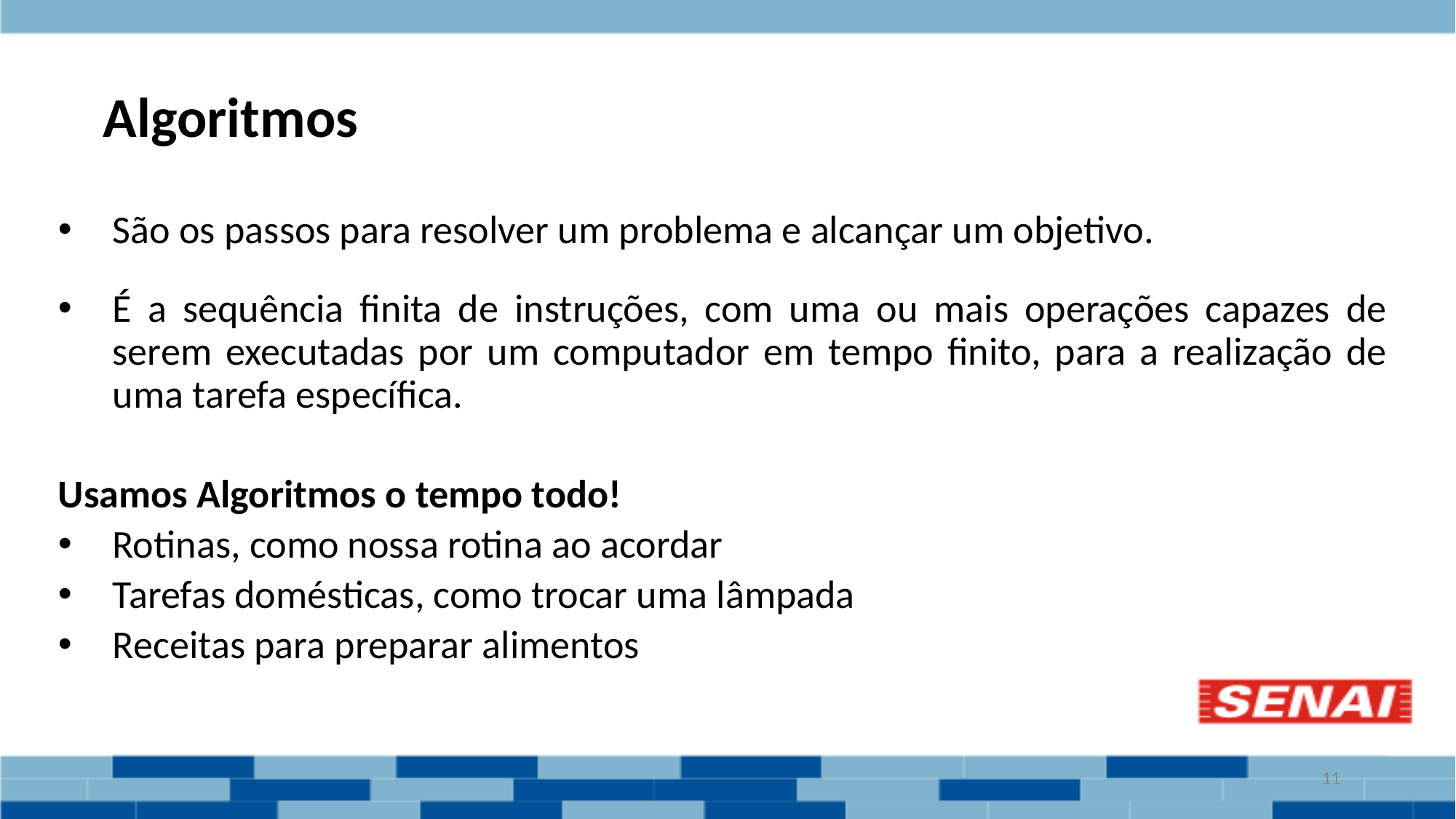

# Algoritmos
São os passos para resolver um problema e alcançar um objetivo.

É a sequência finita de instruções, com uma ou mais operações capazes de serem executadas por um computador em tempo finito, para a realização de uma tarefa específica.

Usamos Algoritmos o tempo todo!
Rotinas, como nossa rotina ao acordar
Tarefas domésticas, como trocar uma lâmpada
Receitas para preparar alimentos
11